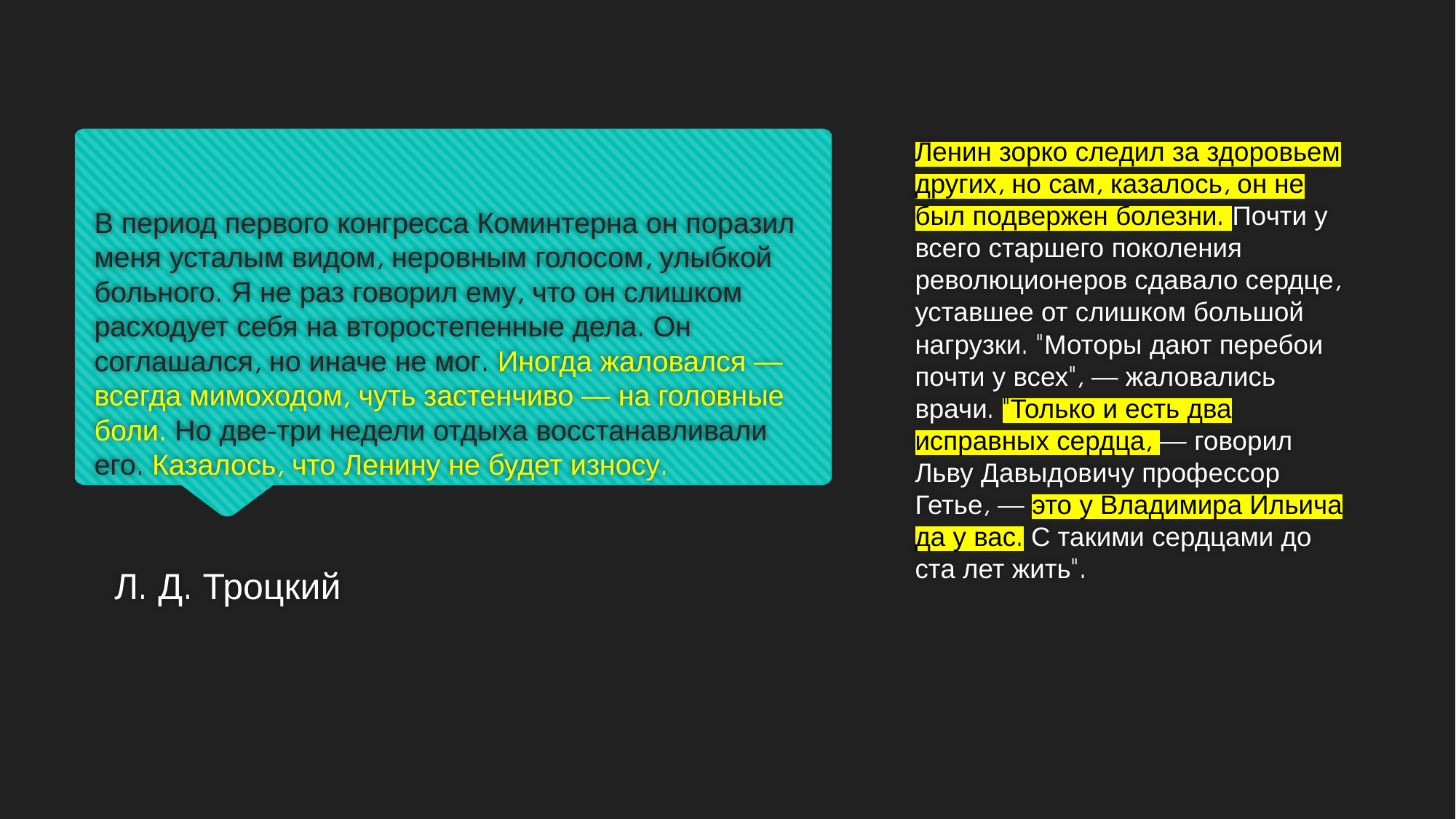

# В период первого конгресса Коминтерна он поразил меня усталым видом, неровным голосом, улыбкой больного. Я не раз говорил ему, что он слишком расходует себя на второстепенные дела. Он соглашался, но иначе не мог. Иногда жаловался — всегда мимоходом, чуть застенчиво — на головные боли. Но две-три недели отдыха восстанавливали его. Казалось, что Ленину не будет износу.
Ленин зорко следил за здоровьем других, но сам, казалось, он не был подвержен болезни. Почти у всего старшего поколения революционеров сдавало сердце, уставшее от слишком большой нагрузки. "Моторы дают перебои почти у всех", — жаловались врачи. "Только и есть два исправных сердца, — говорил Льву Давыдовичу профессор Гетье, — это у Владимира Ильича да у вас. С такими сердцами до ста лет жить".
Л. Д. Троцкий